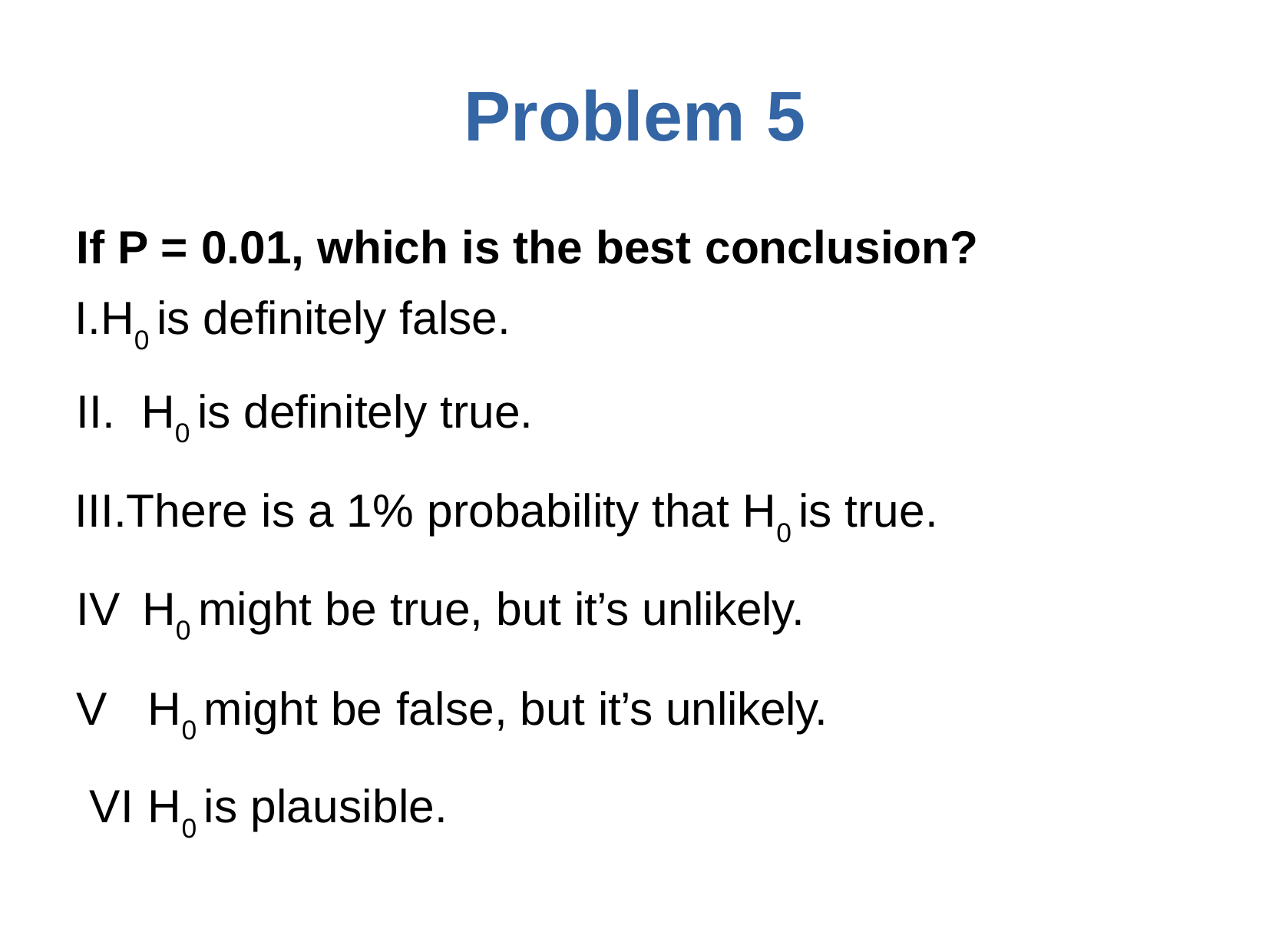

# Problem	5
If P = 0.01, which is the best conclusion?
H0 is definitely false.
H0 is definitely true.
There is a 1% probability that H0 is true.  IV		H0 might be true, but it’s unlikely.
V	H0 might be false, but it’s unlikely.  VI	H0 is plausible.